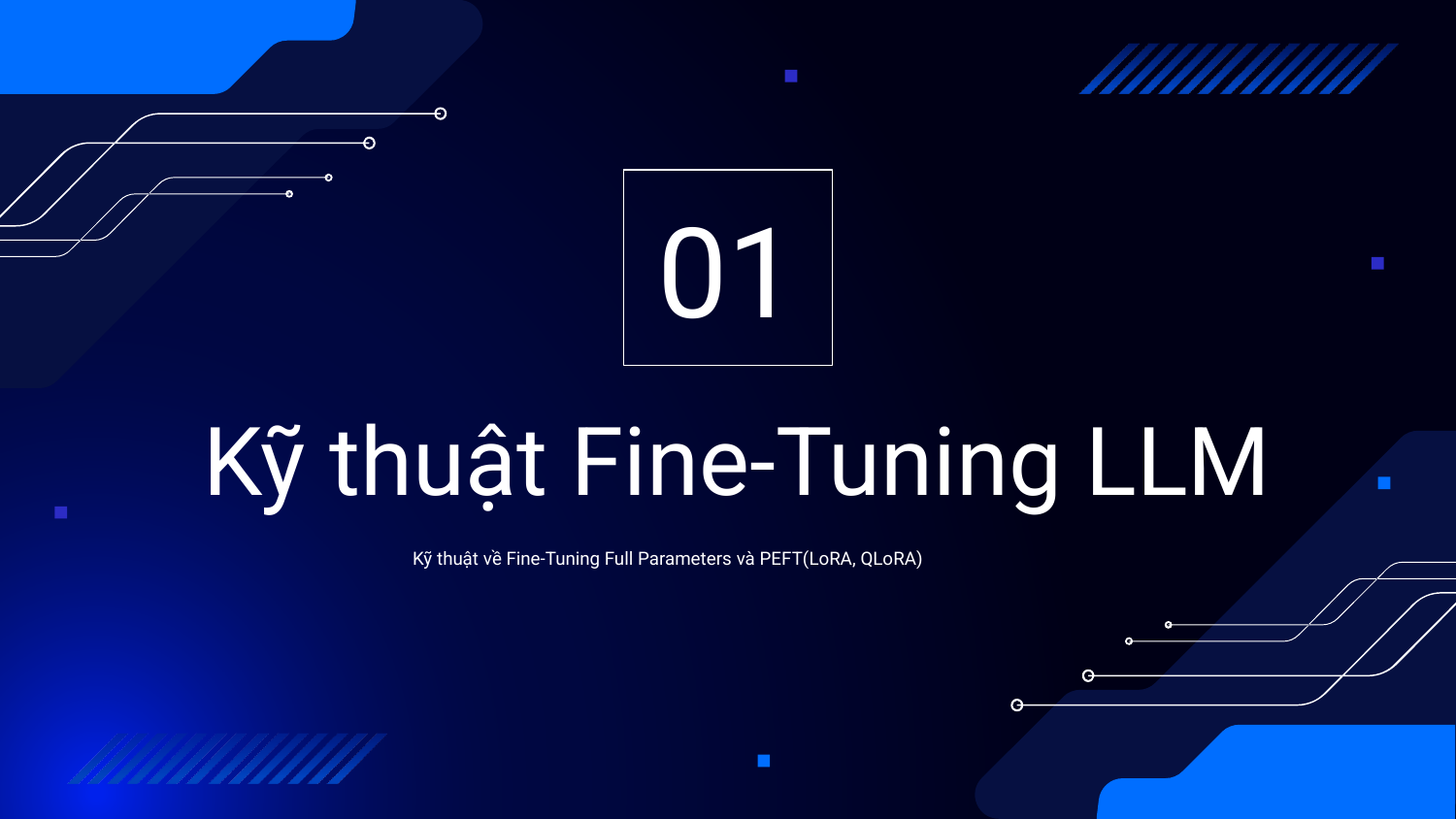

01
# Kỹ thuật Fine-Tuning LLM

Kỹ thuật về Fine-Tuning Full Parameters và PEFT(LoRA, QLoRA)